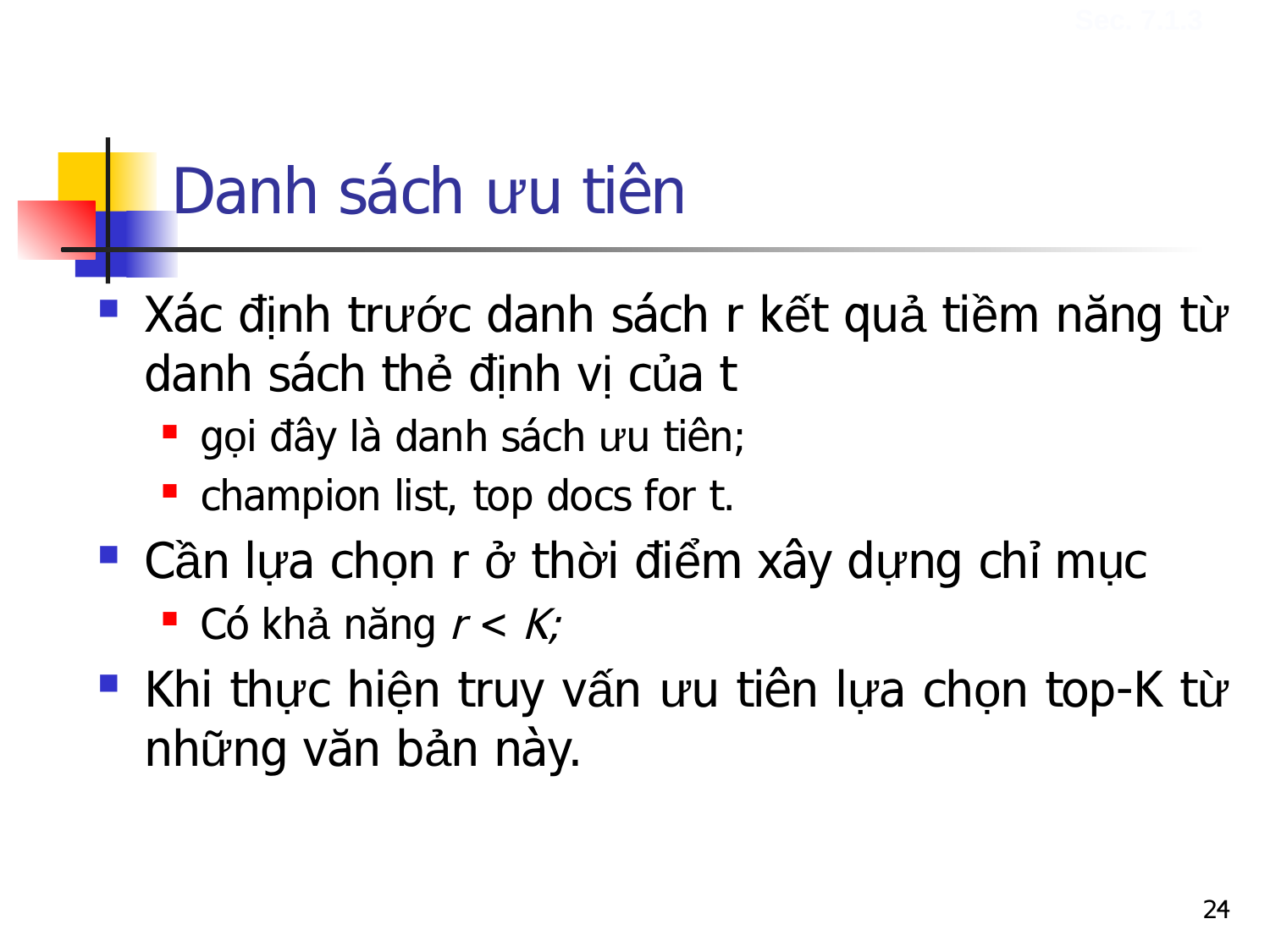

Sec. 7.1.3
# Danh sách ưu tiên
Xác định trước danh sách r kết quả tiềm năng từ danh sách thẻ định vị của t
gọi đây là danh sách ưu tiên;
champion list, top docs for t.
Cần lựa chọn r ở thời điểm xây dựng chỉ mục
Có khả năng r < K;
Khi thực hiện truy vấn ưu tiên lựa chọn top-K từ những văn bản này.
24